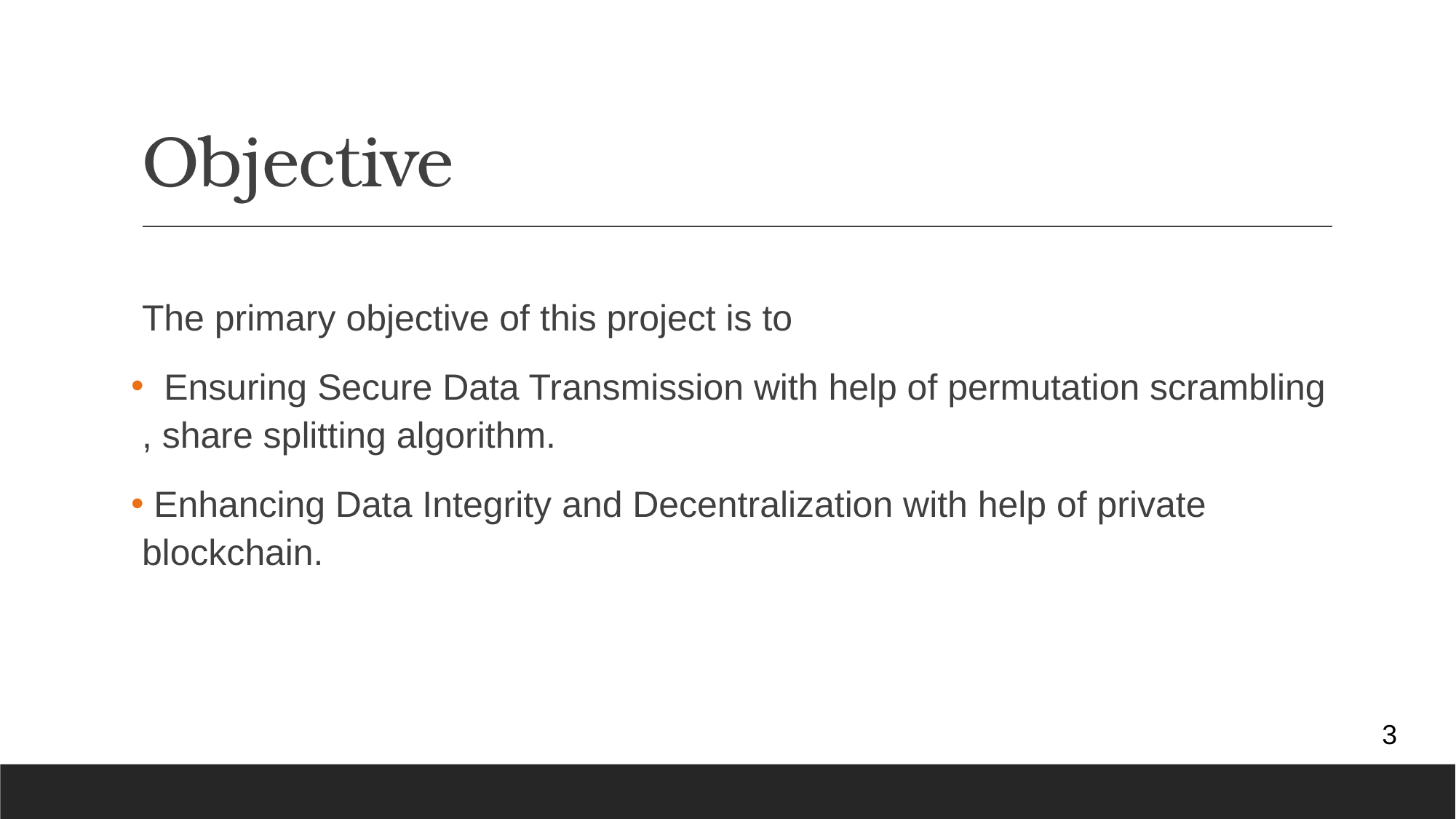

# Objective
The primary objective of this project is to
  Ensuring Secure Data Transmission with help of permutation scrambling , share splitting algorithm.
 Enhancing Data Integrity and Decentralization with help of private blockchain.
3